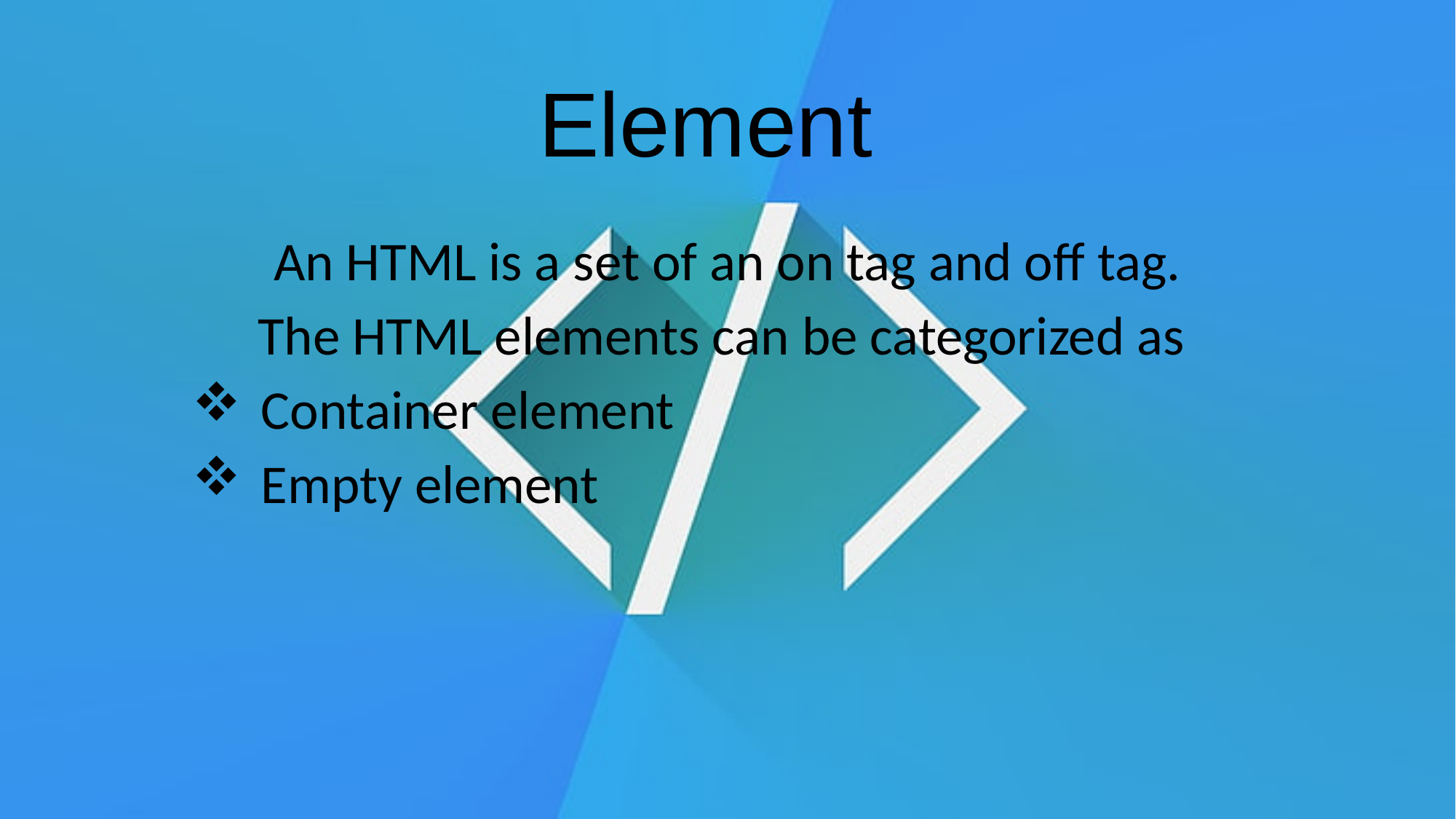

# Element
An HTML is a set of an on tag and off tag.
The HTML elements can be categorized as
Container element
Empty element